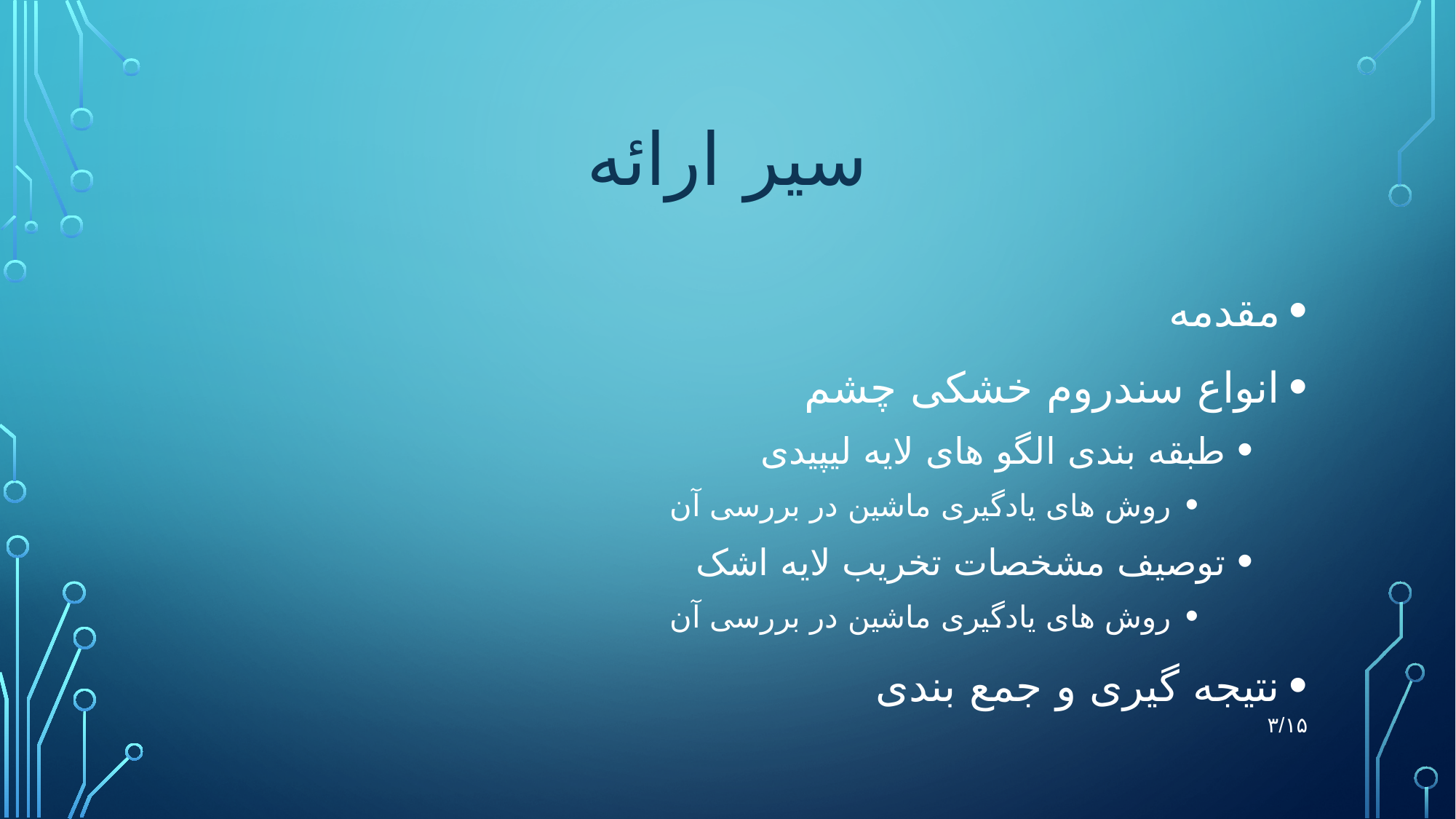

# سیر ارائه
مقدمه
انواع سندروم خشکی چشم
طبقه بندی الگو های لایه لیپیدی
روش های یادگیری ماشین در بررسی آن
توصیف مشخصات تخریب لایه اشک
روش های یادگیری ماشین در بررسی آن
نتیجه گیری و جمع بندی
۳/۱۵